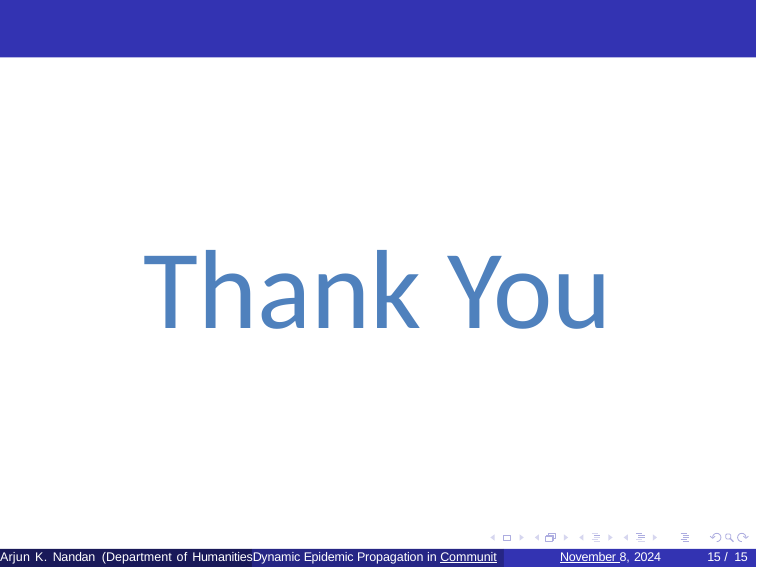

Thank You

Arjun K. Nandan (Department of HumanitiesDynamic Epidemic Propagation in Communit
November 8, 2024
15 / 15